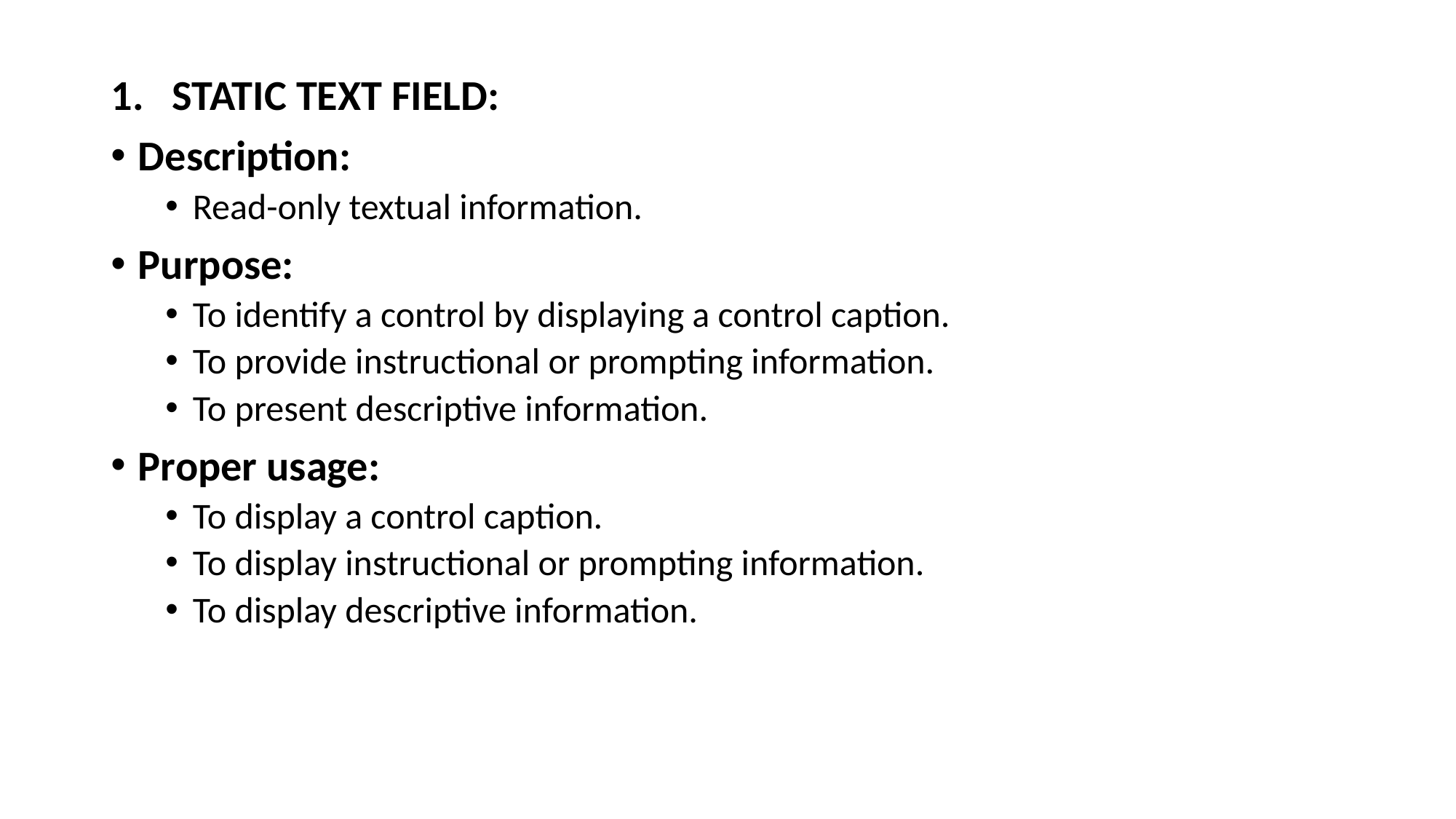

STATIC TEXT FIELD:
Description:
Read-only textual information.
Purpose:
To identify a control by displaying a control caption.
To provide instructional or prompting information.
To present descriptive information.
Proper usage:
To display a control caption.
To display instructional or prompting information.
To display descriptive information.